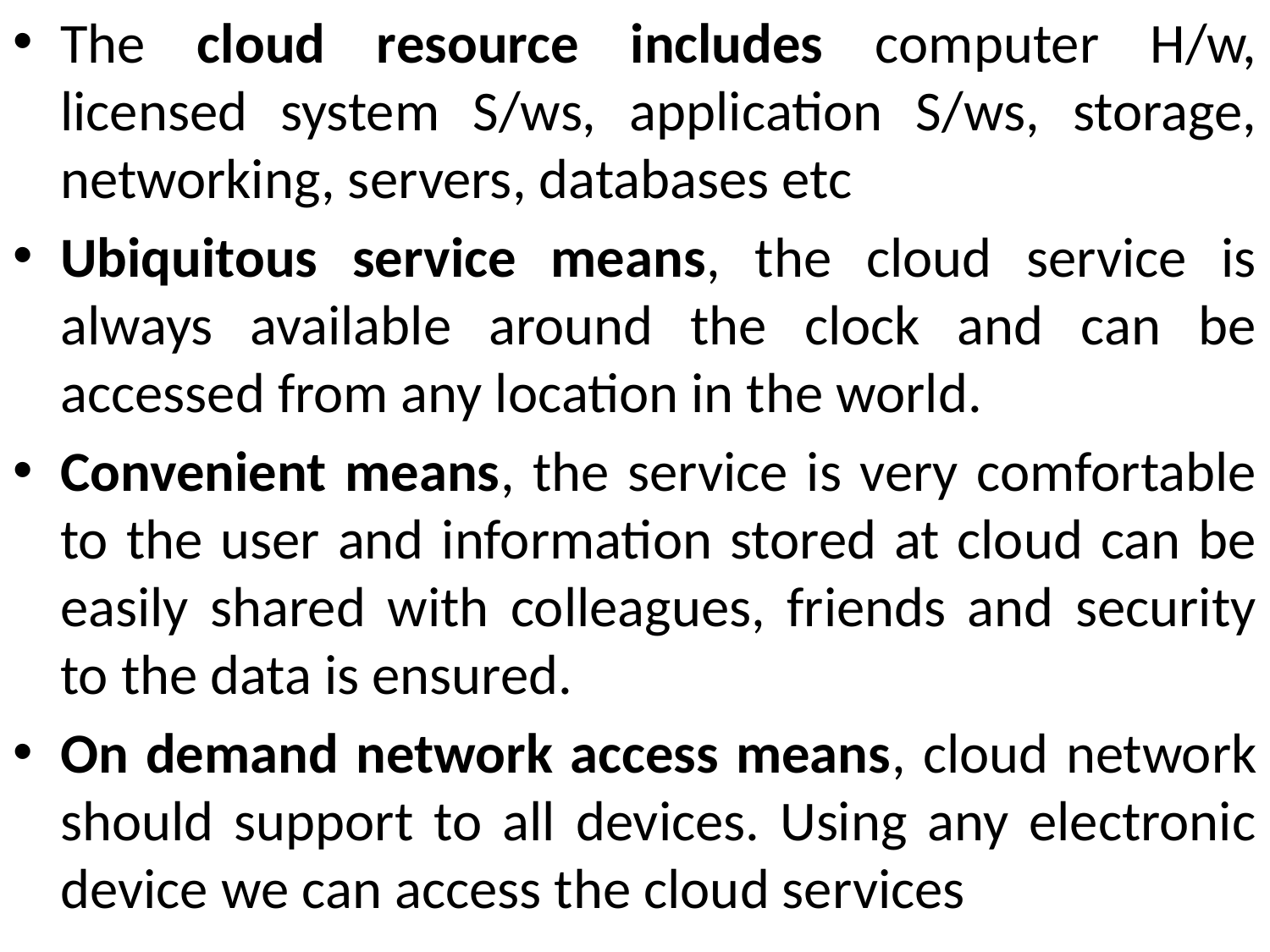

The cloud resource includes computer H/w, licensed system S/ws, application S/ws, storage, networking, servers, databases etc
Ubiquitous service means, the cloud service is always available around the clock and can be accessed from any location in the world.
Convenient means, the service is very comfortable to the user and information stored at cloud can be easily shared with colleagues, friends and security to the data is ensured.
On demand network access means, cloud network should support to all devices. Using any electronic device we can access the cloud services